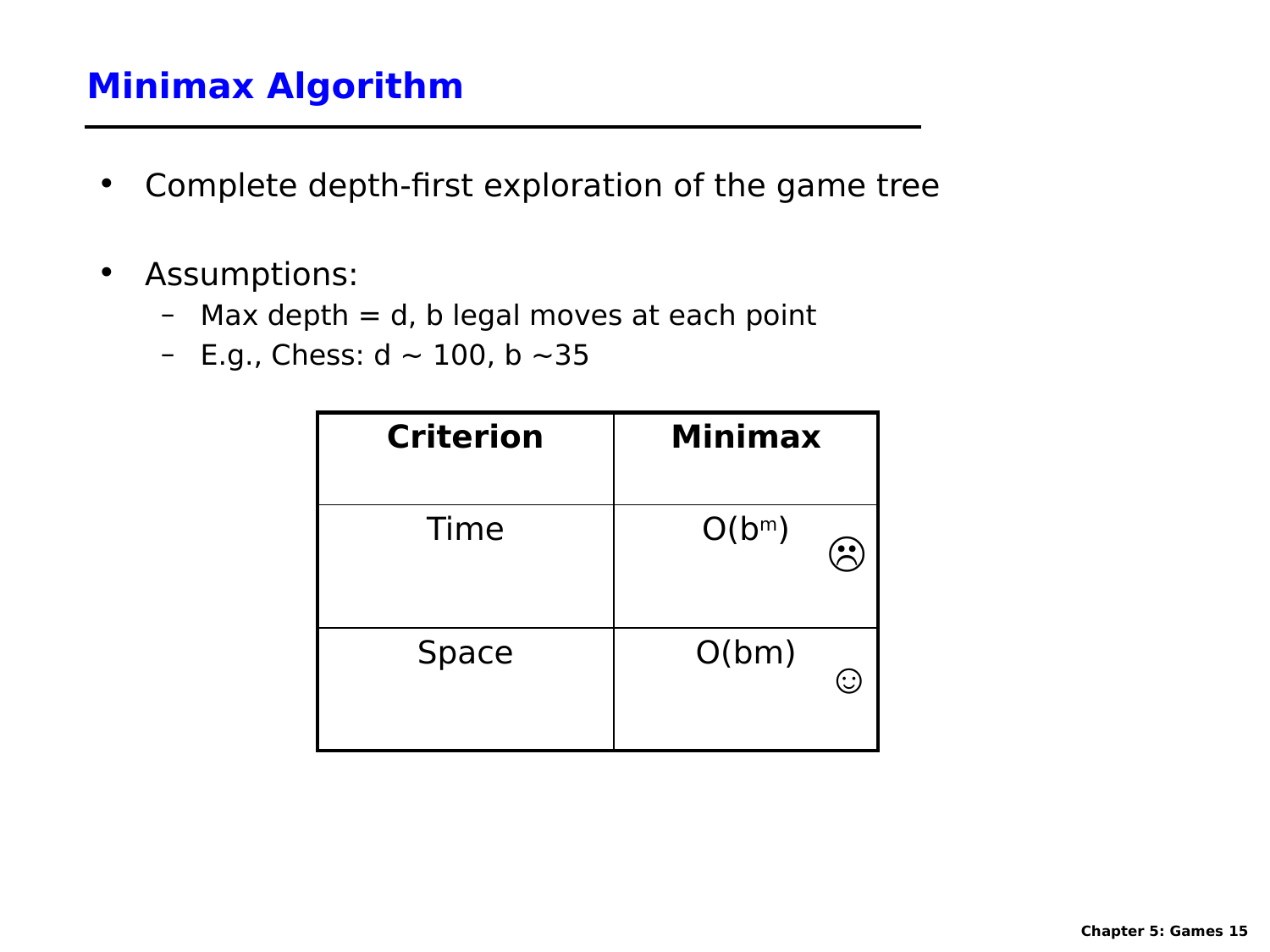

# Minimax Algorithm
Complete depth-first exploration of the game tree

Assumptions:
Max depth = d, b legal moves at each point
E.g., Chess: d ~ 100, b ~35
| Criterion | Minimax |
| --- | --- |
| Time | O(bm) |
| Space | O(bm) |
☹
☺